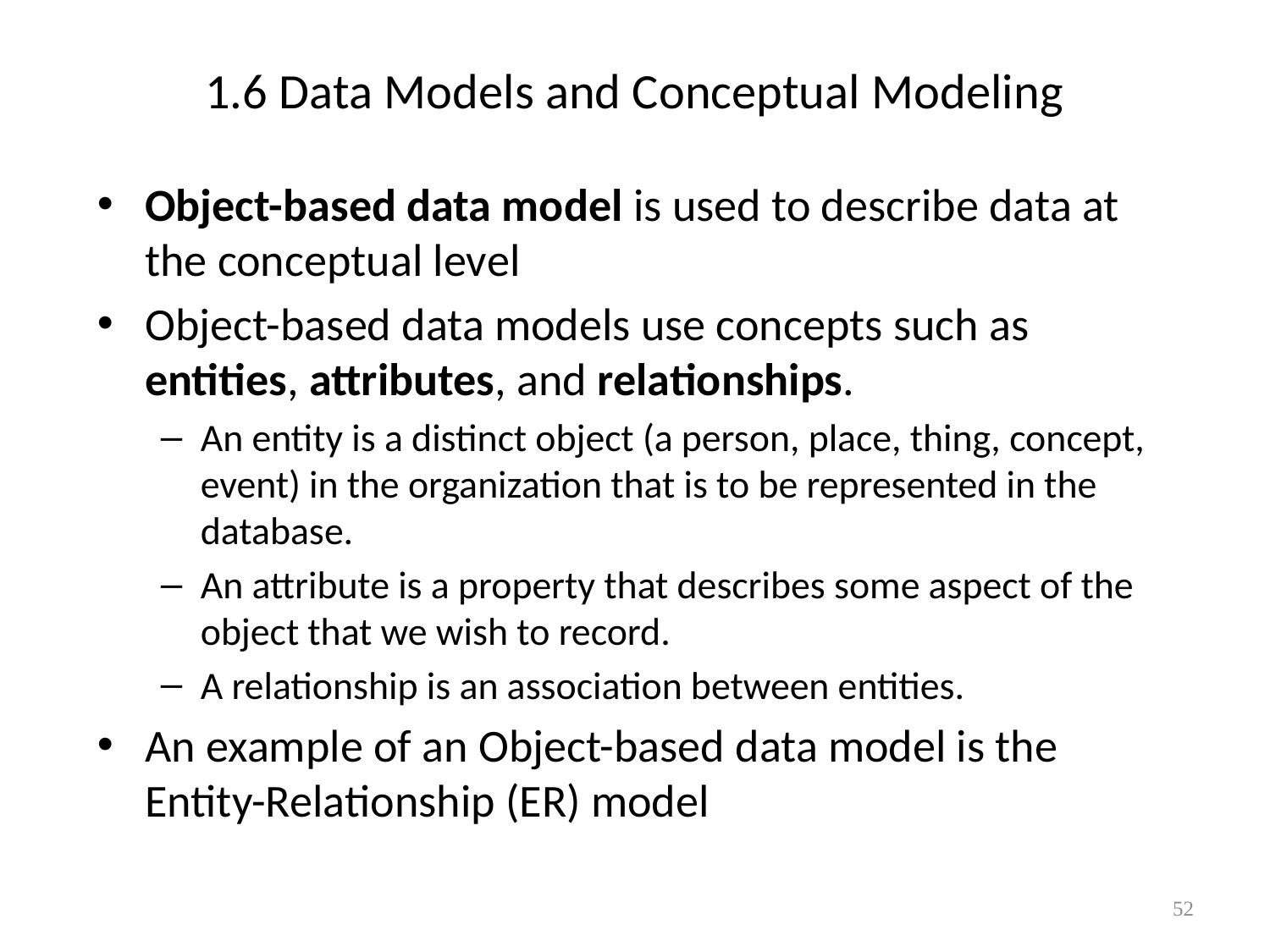

# 1.6 Data Models and Conceptual Modeling
Object-based data model is used to describe data at the conceptual level
Object-based data models use concepts such as entities, attributes, and relationships.
An entity is a distinct object (a person, place, thing, concept, event) in the organization that is to be represented in the database.
An attribute is a property that describes some aspect of the object that we wish to record.
A relationship is an association between entities.
An example of an Object-based data model is the Entity-Relationship (ER) model

52